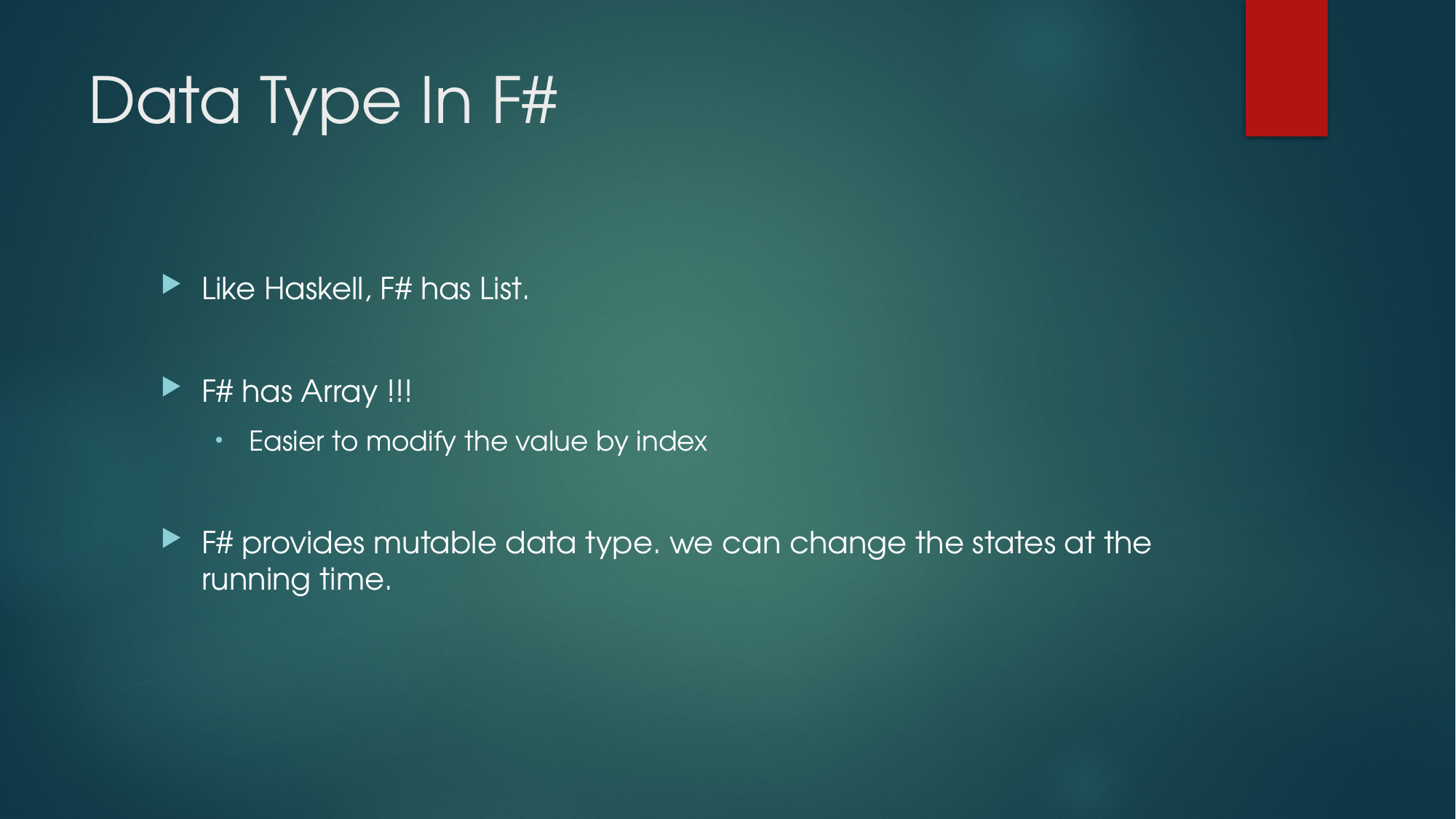

# Data Type In F#

Like Haskell, F# has List.

F# has Array !!!
Easier to modify the value by index

F# provides mutable data type. we can change the states at the running time.